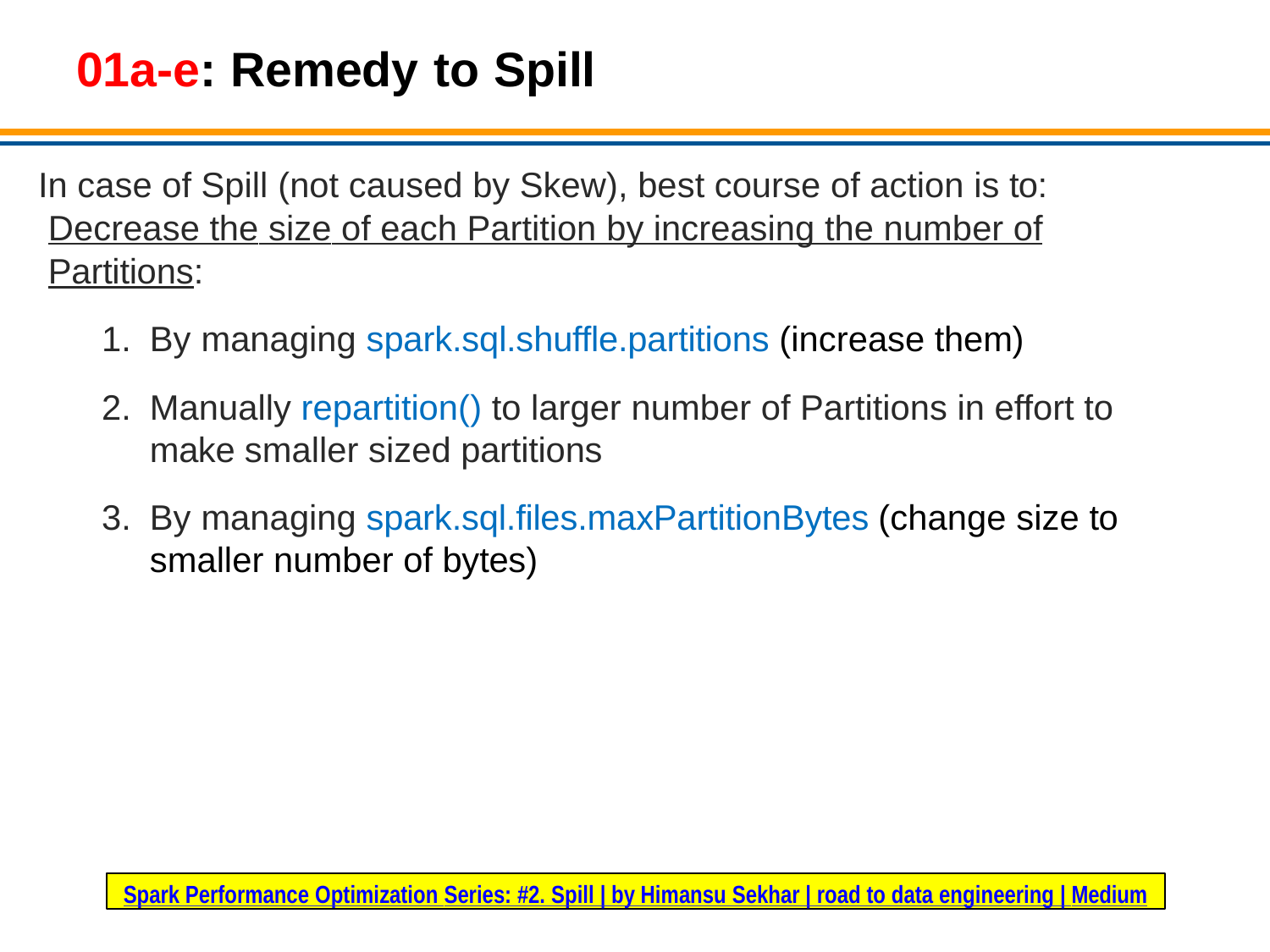

# 01a-e: Remedy to Spill
In case of Spill (not caused by Skew), best course of action is to:  Decrease the size of each Partition by increasing the number of Partitions:
By managing spark.sql.shuffle.partitions (increase them)
Manually repartition() to larger number of Partitions in effort to make smaller sized partitions
By managing spark.sql.files.maxPartitionBytes (change size to
smaller number of bytes)
Spark Performance Optimization Series: #2. Spill | by Himansu Sekhar | road to data engineering | Medium